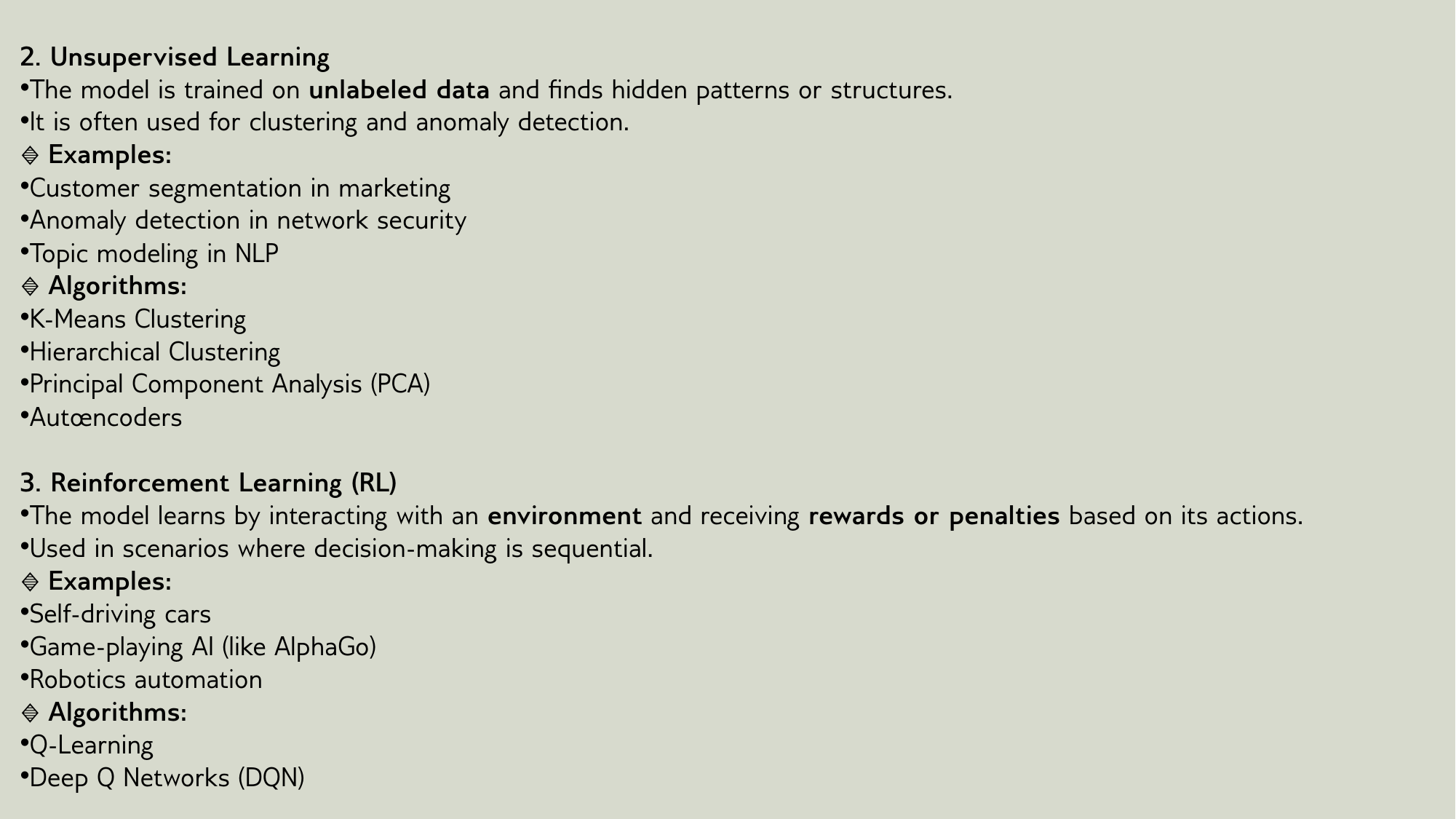

2. Unsupervised Learning
The model is trained on unlabeled data and finds hidden patterns or structures.
It is often used for clustering and anomaly detection.
🔹 Examples:
Customer segmentation in marketing
Anomaly detection in network security
Topic modeling in NLP
🔹 Algorithms:
K-Means Clustering
Hierarchical Clustering
Principal Component Analysis (PCA)
Autoencoders

3. Reinforcement Learning (RL)
The model learns by interacting with an environment and receiving rewards or penalties based on its actions.
Used in scenarios where decision-making is sequential.
🔹 Examples:
Self-driving cars
Game-playing AI (like AlphaGo)
Robotics automation
🔹 Algorithms:
Q-Learning
Deep Q Networks (DQN)